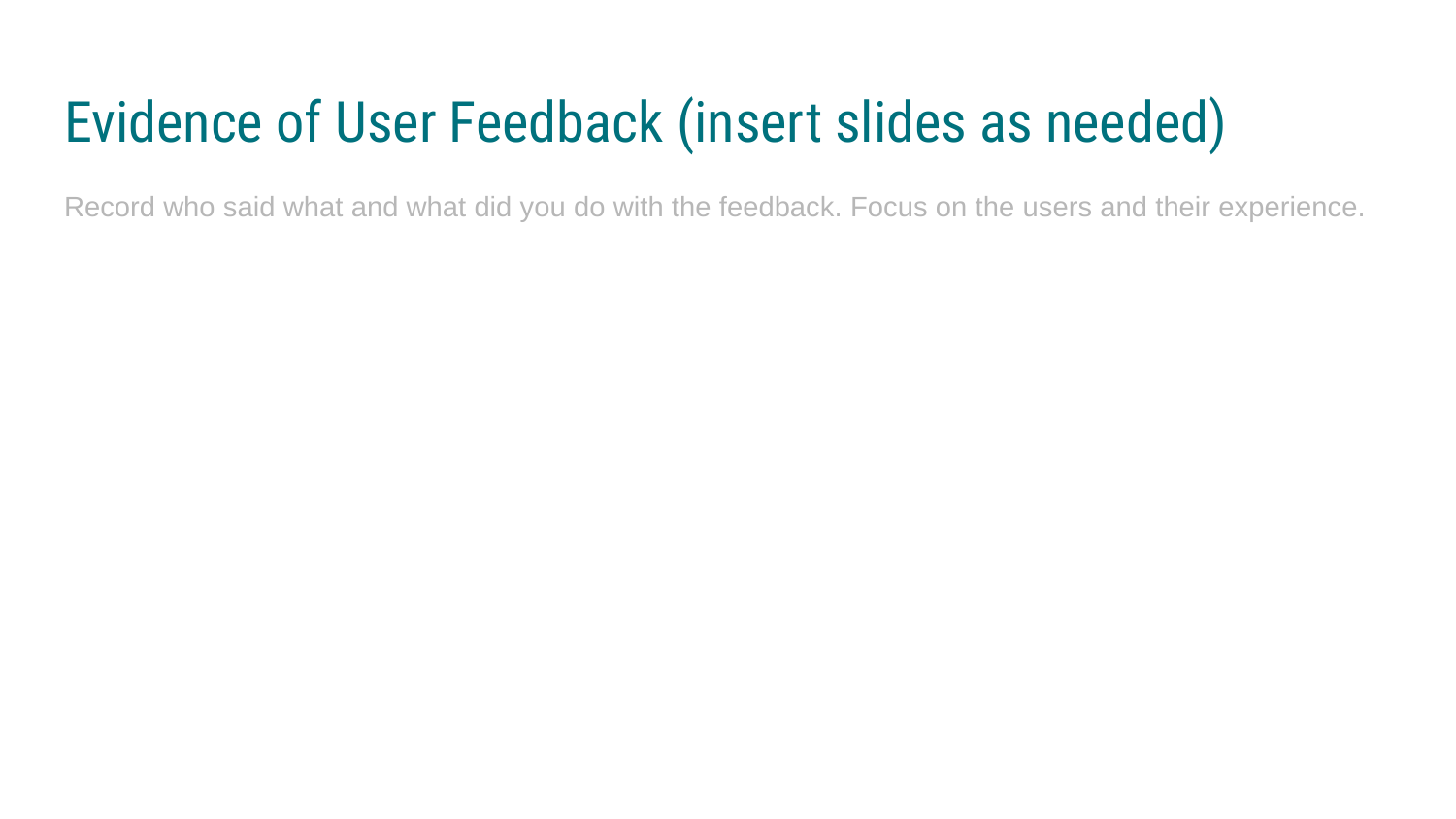

# Evidence of User Feedback (insert slides as needed)
Record who said what and what did you do with the feedback. Focus on the users and their experience.